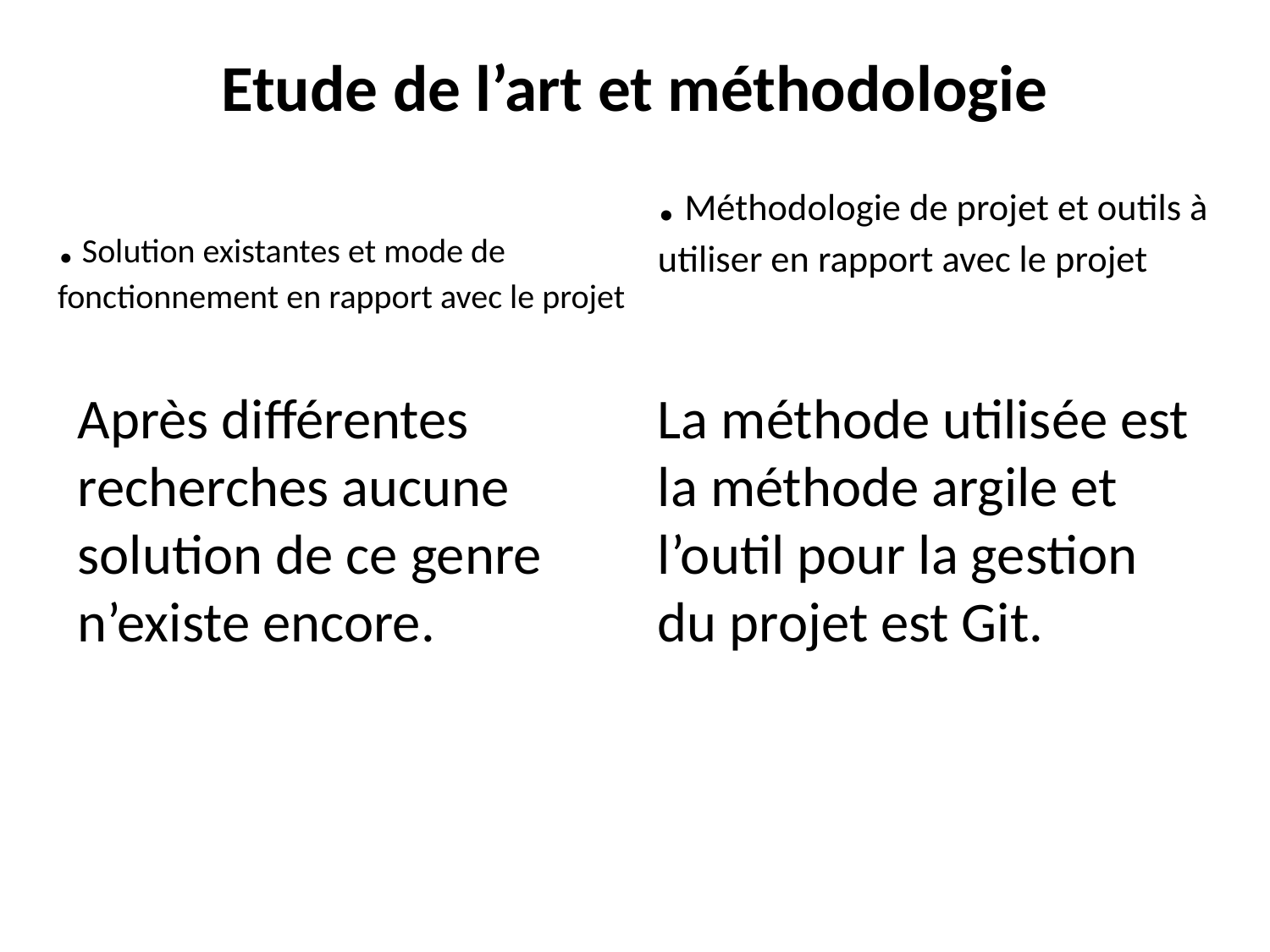

# Etude de l’art et méthodologie
. Méthodologie de projet et outils à utiliser en rapport avec le projet
. Solution existantes et mode de fonctionnement en rapport avec le projet
Après différentes recherches aucune solution de ce genre n’existe encore.

La méthode utilisée est la méthode argile et l’outil pour la gestion du projet est Git.